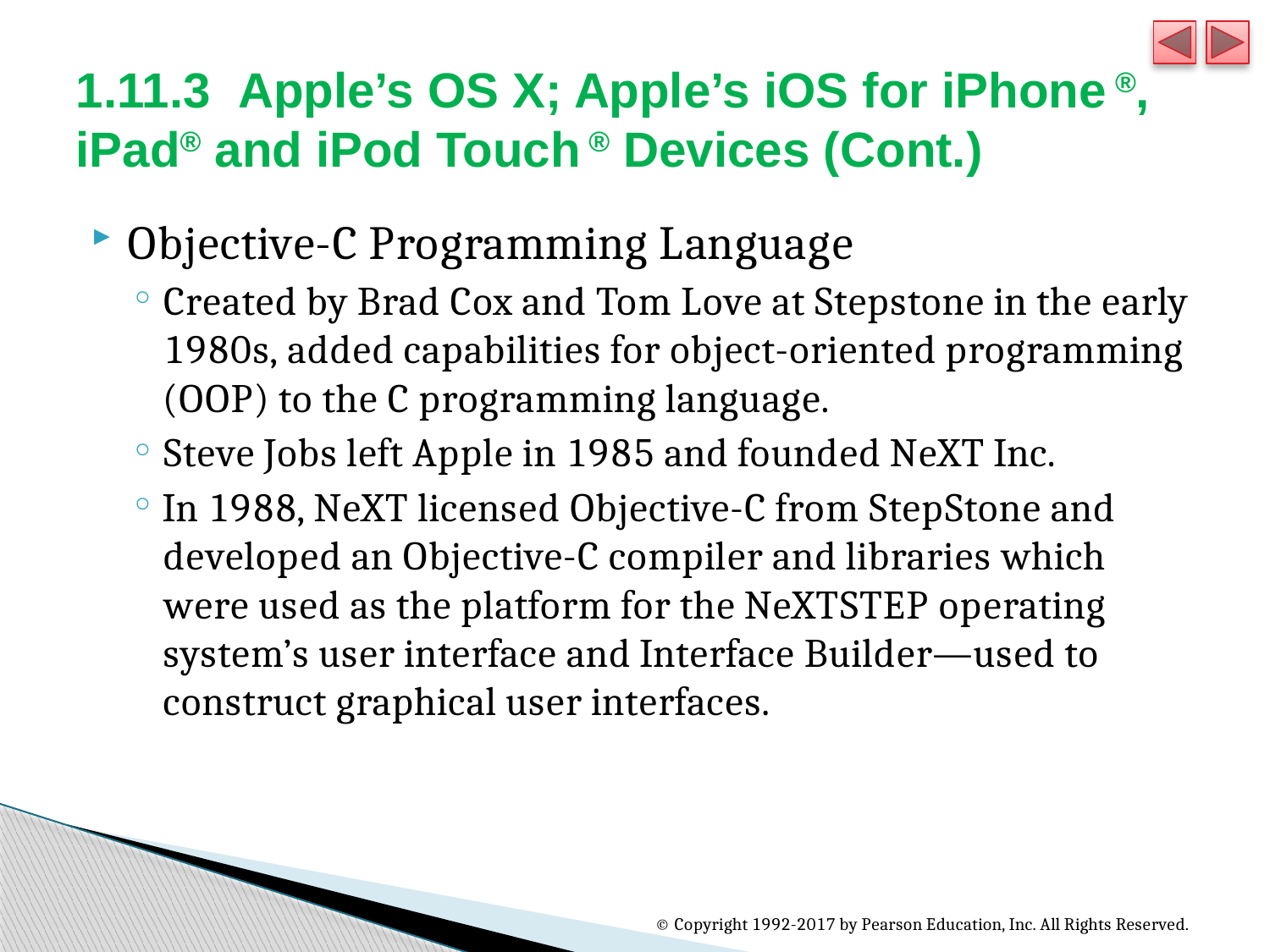

# 1.11.3  Apple’s OS X; Apple’s iOS for iPhone ®, iPad® and iPod Touch ® Devices (Cont.)
Objective-C Programming Language
Created by Brad Cox and Tom Love at Stepstone in the early 1980s, added capabilities for object-oriented programming (OOP) to the C programming language.
Steve Jobs left Apple in 1985 and founded NeXT Inc.
In 1988, NeXT licensed Objective-C from StepStone and developed an Objective-C compiler and libraries which were used as the platform for the NeXTSTEP operating system’s user interface and Interface Builder—used to construct graphical user interfaces.

© Copyright 1992-2017 by Pearson Education, Inc. All Rights Reserved.